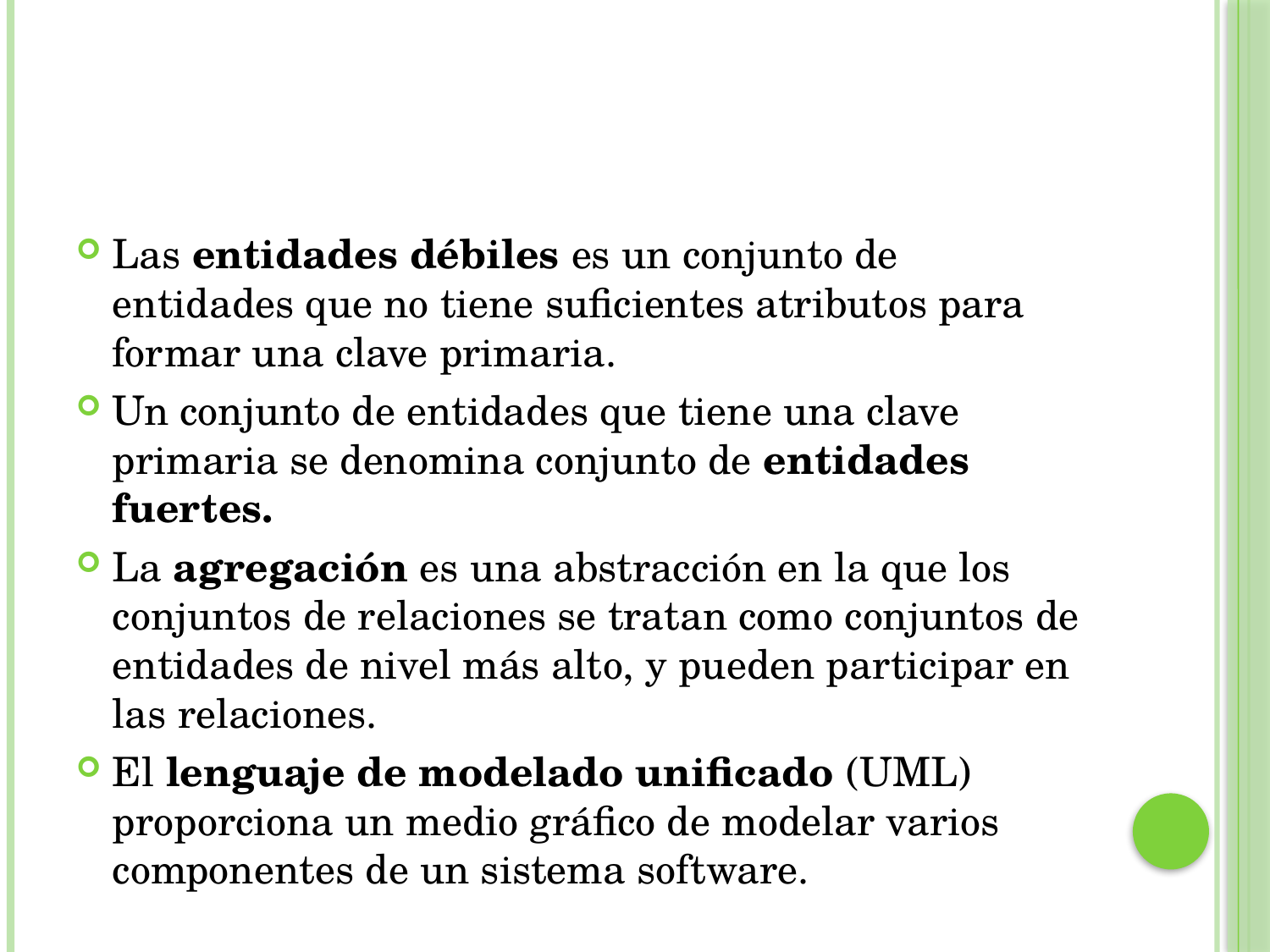

#
Las entidades débiles es un conjunto de entidades que no tiene suficientes atributos para formar una clave primaria.
Un conjunto de entidades que tiene una clave primaria se denomina conjunto de entidades fuertes.
La agregación es una abstracción en la que los conjuntos de relaciones se tratan como conjuntos de entidades de nivel más alto, y pueden participar en las relaciones.
El lenguaje de modelado unificado (UML) proporciona un medio gráfico de modelar varios componentes de un sistema software.